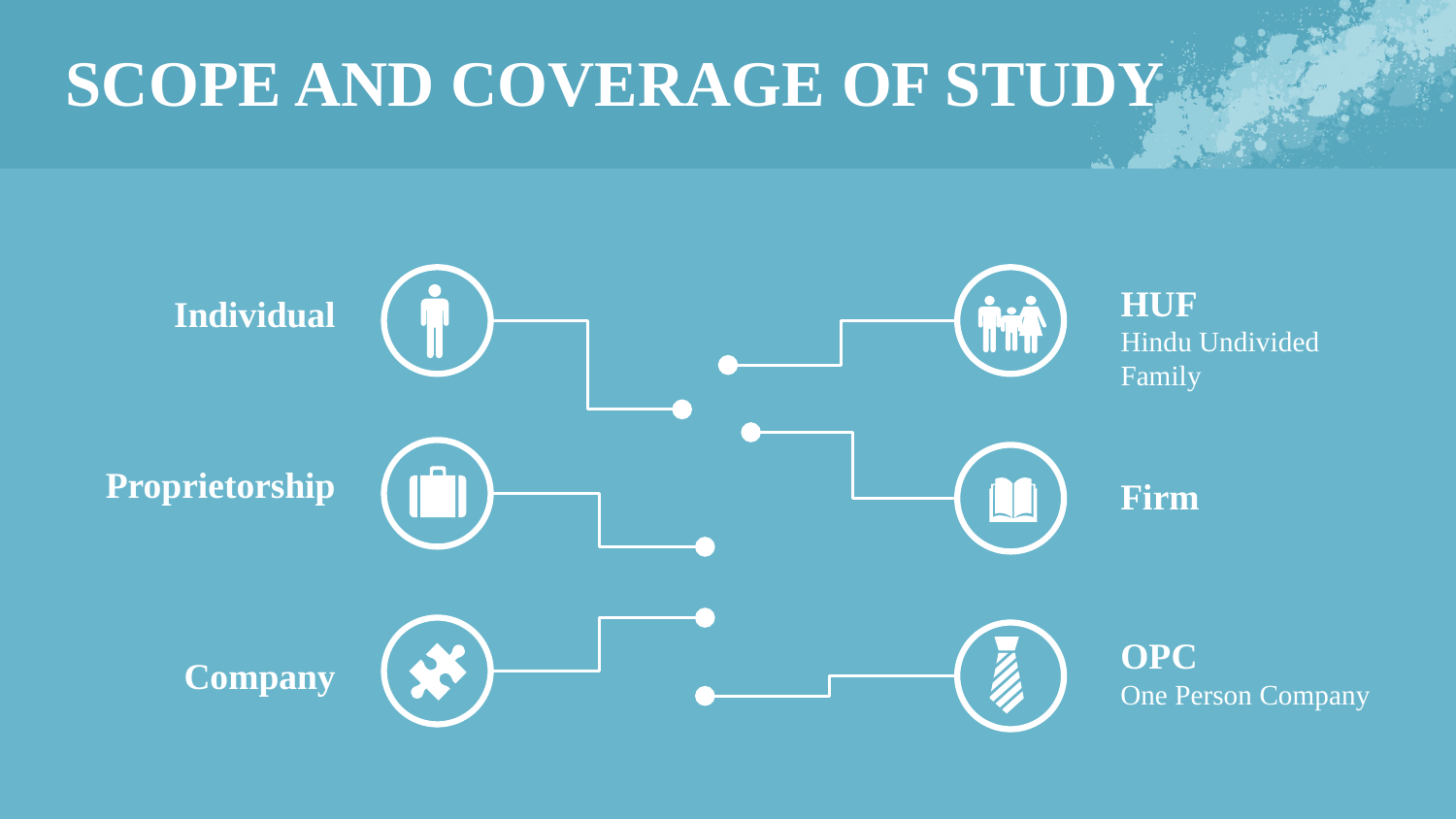

SCOPE AND COVERAGE OF STUDY

HUF
Hindu Undivided Family
Individual

Proprietorship

Firm

OPC
One Person Company

Company